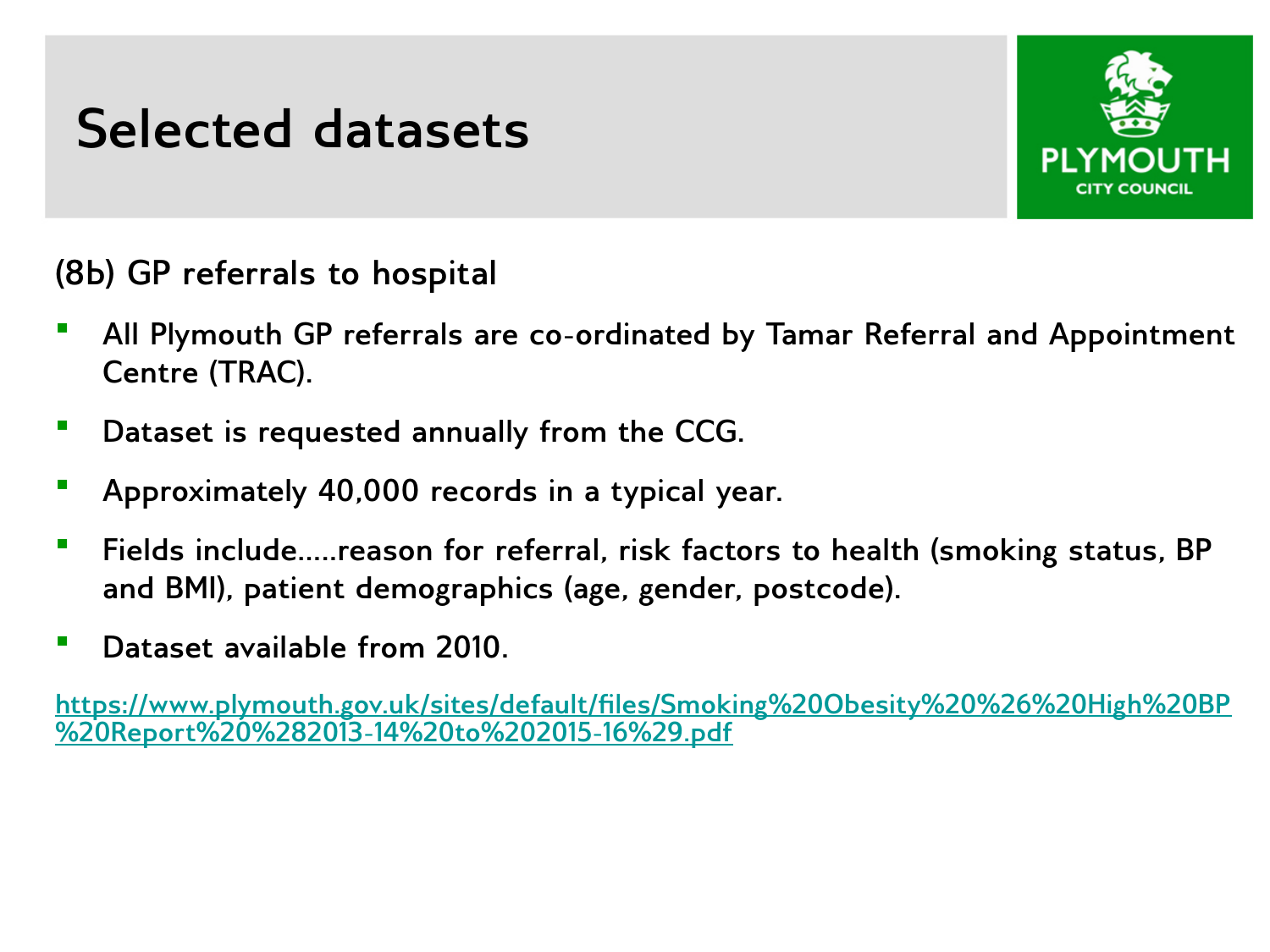

# Selected datasets
(8b) GP referrals to hospital
All Plymouth GP referrals are co-ordinated by Tamar Referral and Appointment Centre (TRAC).
Dataset is requested annually from the CCG.
Approximately 40,000 records in a typical year.
Fields include…..reason for referral, risk factors to health (smoking status, BP and BMI), patient demographics (age, gender, postcode).
Dataset available from 2010.
https://www.plymouth.gov.uk/sites/default/files/Smoking%20Obesity%20%26%20High%20BP%20Report%20%282013-14%20to%202015-16%29.pdf